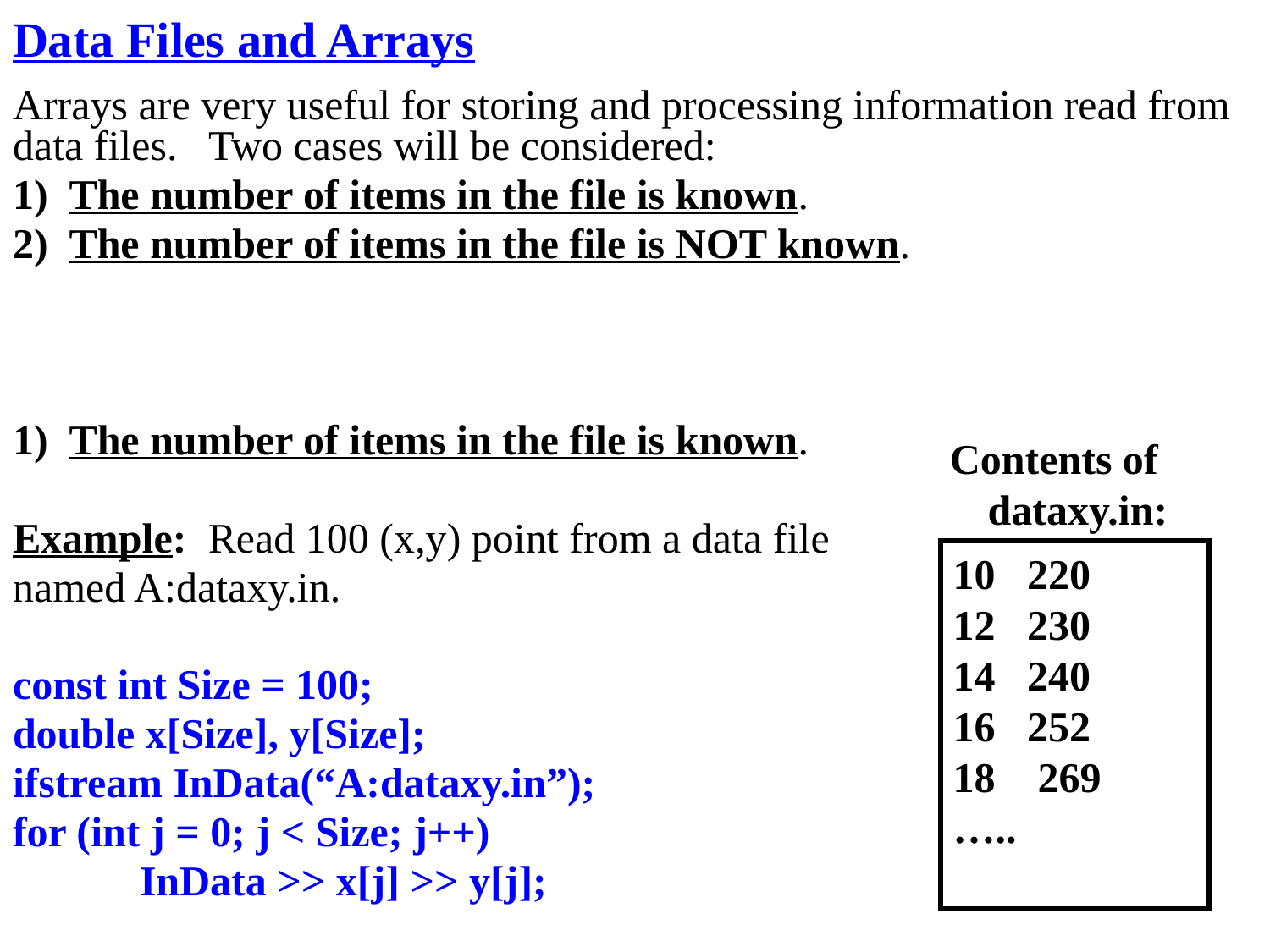

Data Files and Arrays
Arrays are very useful for storing and processing information read from data files.   Two cases will be considered:
1)  The number of items in the file is known.
2)  The number of items in the file is NOT known.

1)  The number of items in the file is known.

Example:  Read 100 (x,y) point from a data file
named A:dataxy.in.

const int Size = 100;
double x[Size], y[Size];
ifstream InData(“A:dataxy.in”);
for (int j = 0; j < Size; j++)
	InData >> x[j] >> y[j];
Contents of dataxy.in:
10   220
12   230
14   240
16   252
18    269
…..